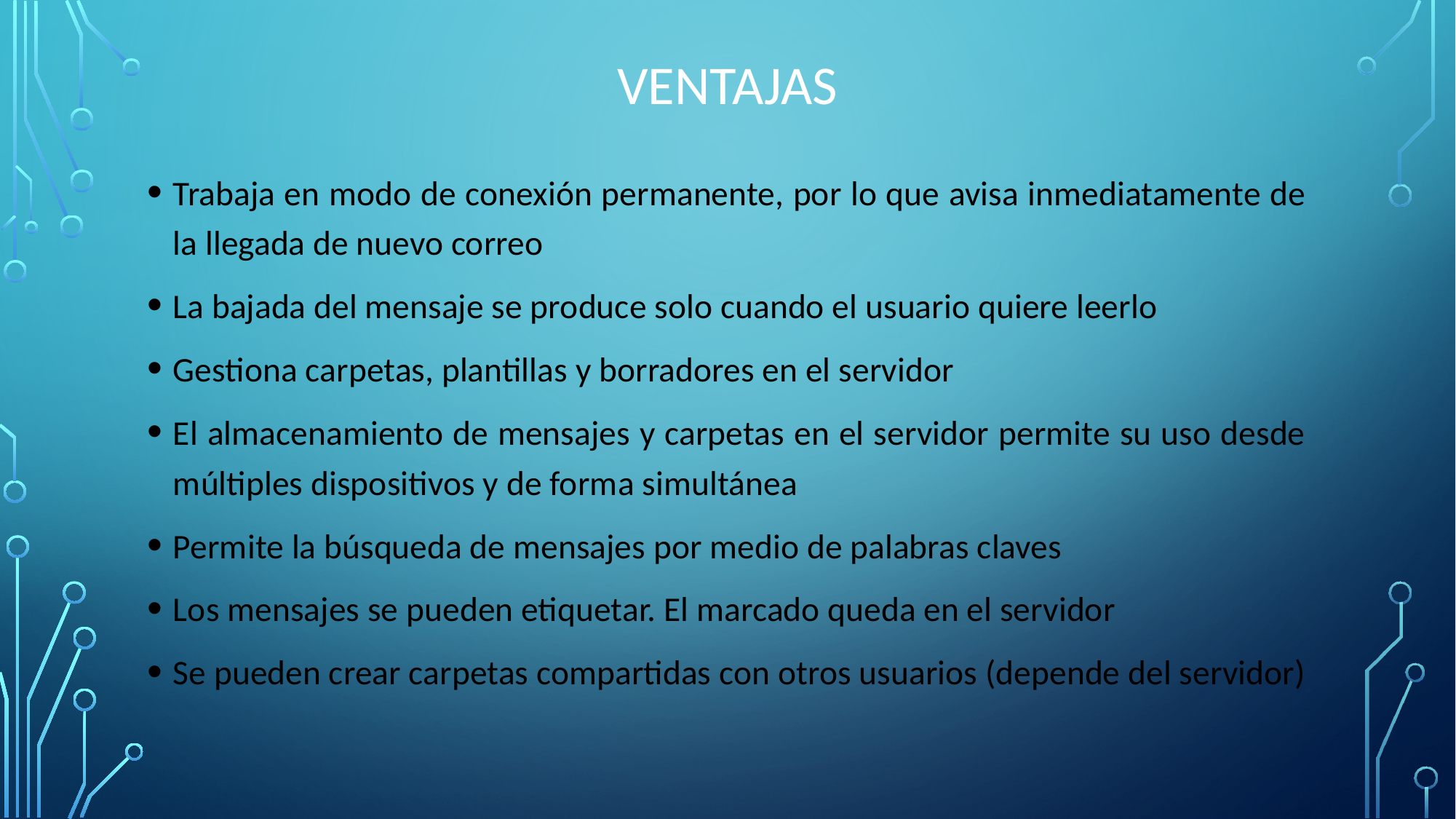

# Ventajas
Trabaja en modo de conexión permanente, por lo que avisa inmediatamente de la llegada de nuevo correo
La bajada del mensaje se produce solo cuando el usuario quiere leerlo
Gestiona carpetas, plantillas y borradores en el servidor
El almacenamiento de mensajes y carpetas en el servidor permite su uso desde múltiples dispositivos y de forma simultánea
Permite la búsqueda de mensajes por medio de palabras claves
Los mensajes se pueden etiquetar. El marcado queda en el servidor
Se pueden crear carpetas compartidas con otros usuarios (depende del servidor)